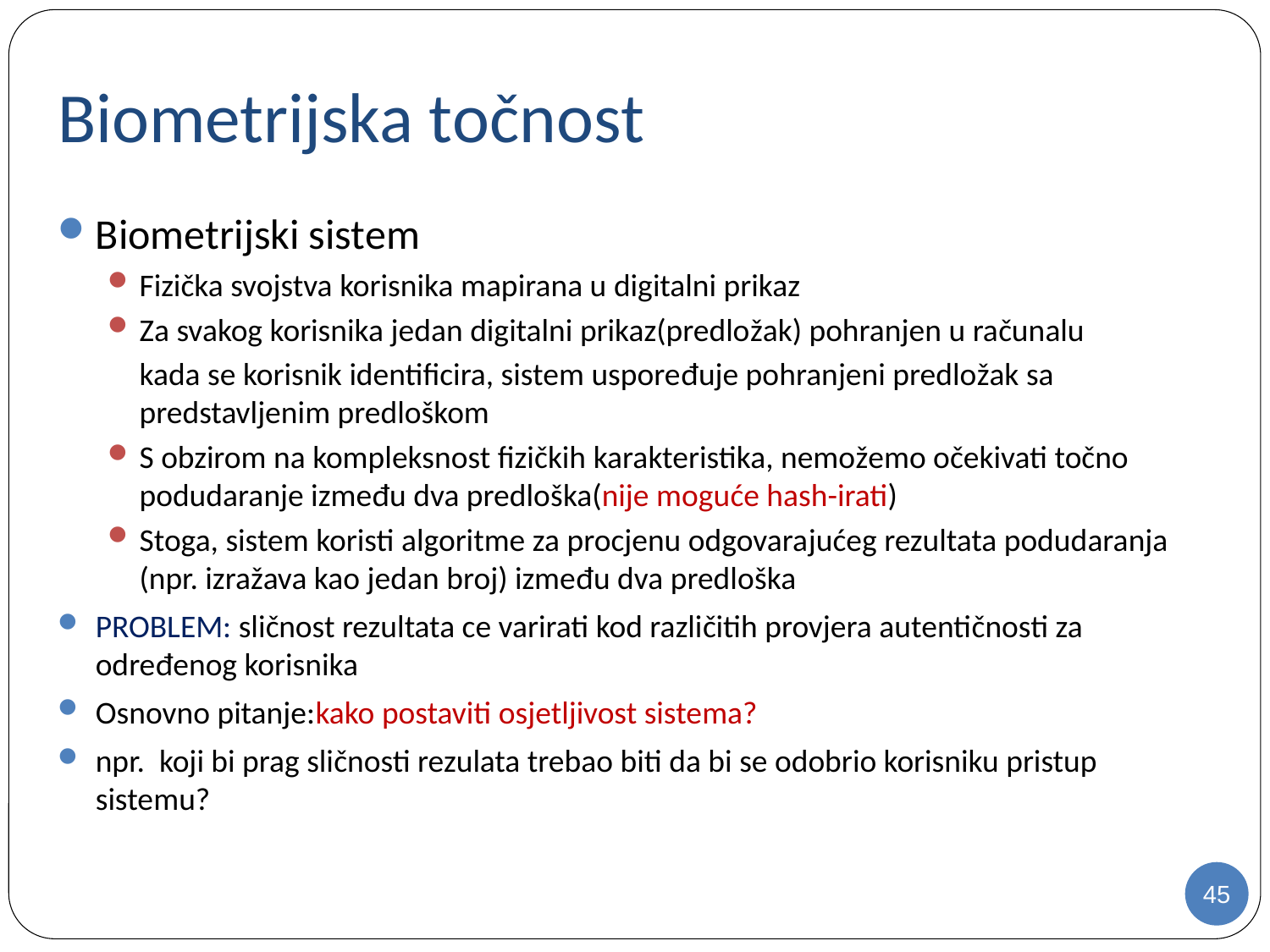

# Biometrijska točnost
Biometrijski sistem
Fizička svojstva korisnika mapirana u digitalni prikaz
Za svakog korisnika jedan digitalni prikaz(predložak) pohranjen u računalu
	kada se korisnik identificira, sistem uspoređuje pohranjeni predložak sa predstavljenim predloškom
S obzirom na kompleksnost fizičkih karakteristika, nemožemo očekivati točno podudaranje između dva predloška(nije moguće hash-irati)
Stoga, sistem koristi algoritme za procjenu odgovarajućeg rezultata podudaranja (npr. izražava kao jedan broj) između dva predloška
PROBLEM: sličnost rezultata ce varirati kod različitih provjera autentičnosti za određenog korisnika
Osnovno pitanje:kako postaviti osjetljivost sistema?
npr.  koji bi prag sličnosti rezulata trebao biti da bi se odobrio korisniku pristup sistemu?

45
45